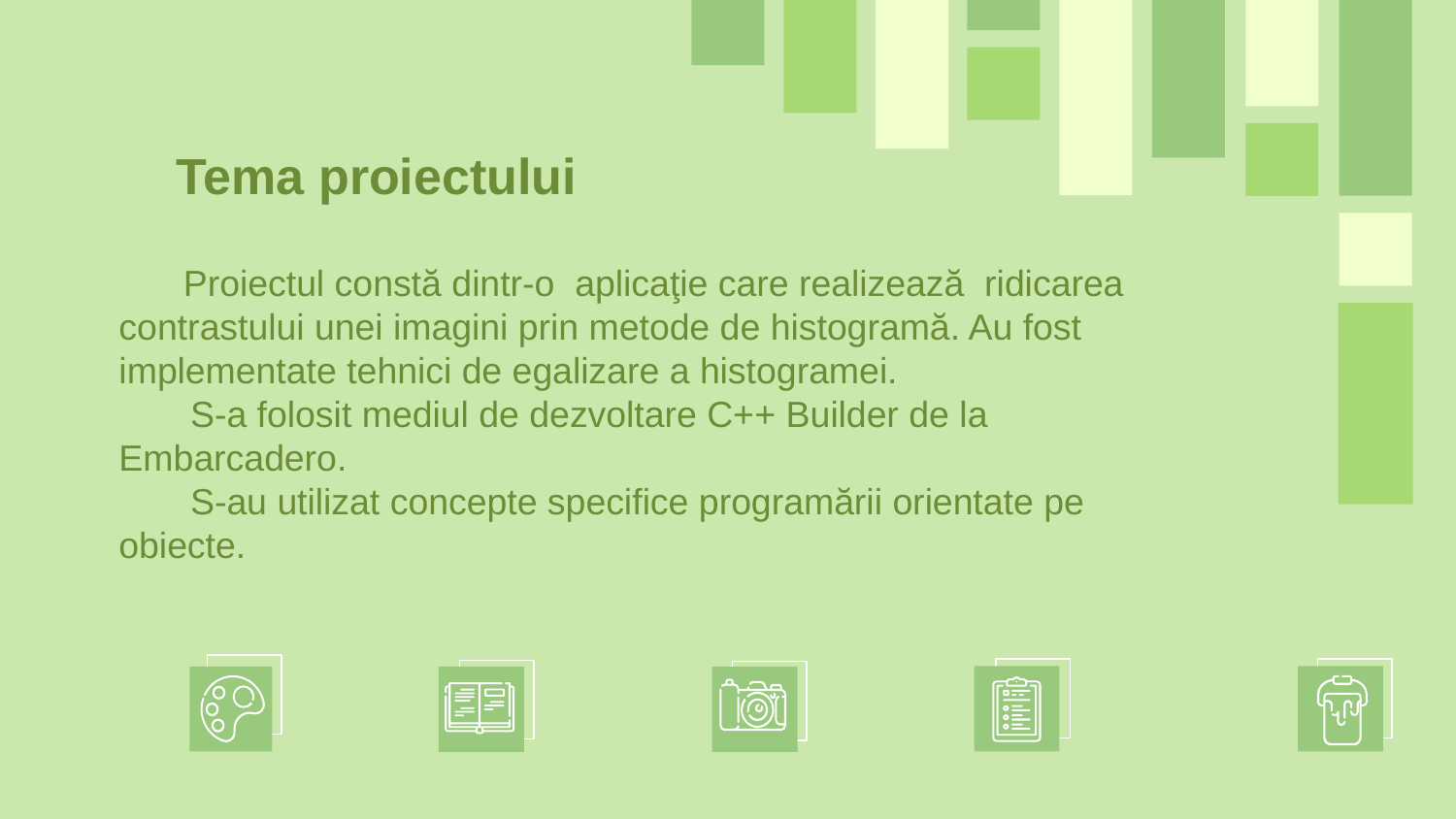

# Tema proiectului
       Proiectul constă dintr-o  aplicaţie care realizează  ridicarea contrastului unei imagini prin metode de histogramă. Au fost implementate tehnici de egalizare a histogramei.
       S-a folosit mediul de dezvoltare C++ Builder de la Embarcadero.
       S-au utilizat concepte specifice programării orientate pe obiecte.